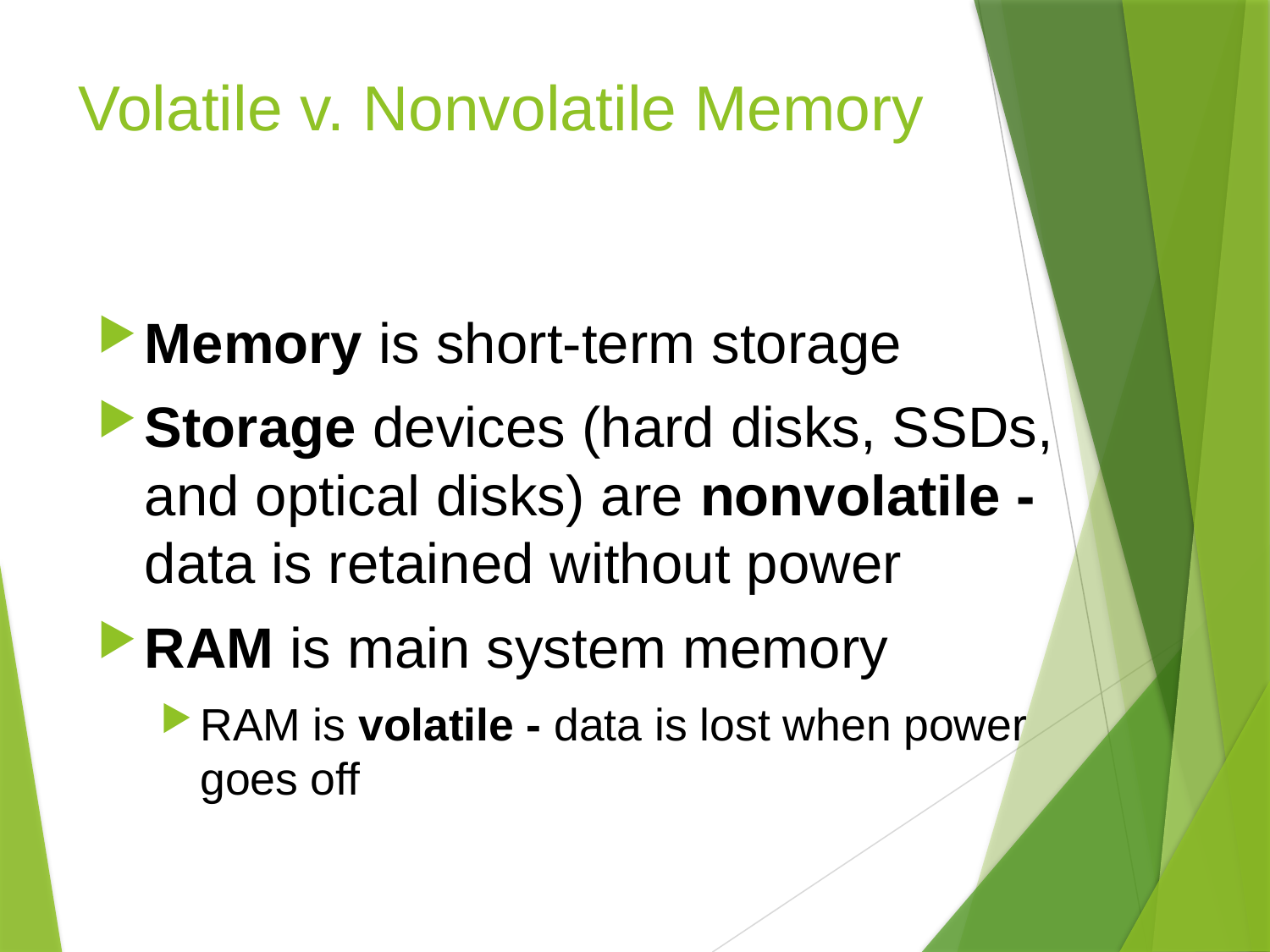

# Volatile v. Nonvolatile Memory
Memory is short-term storage
Storage devices (hard disks, SSDs, and optical disks) are nonvolatile - data is retained without power
RAM is main system memory
RAM is volatile - data is lost when power goes off